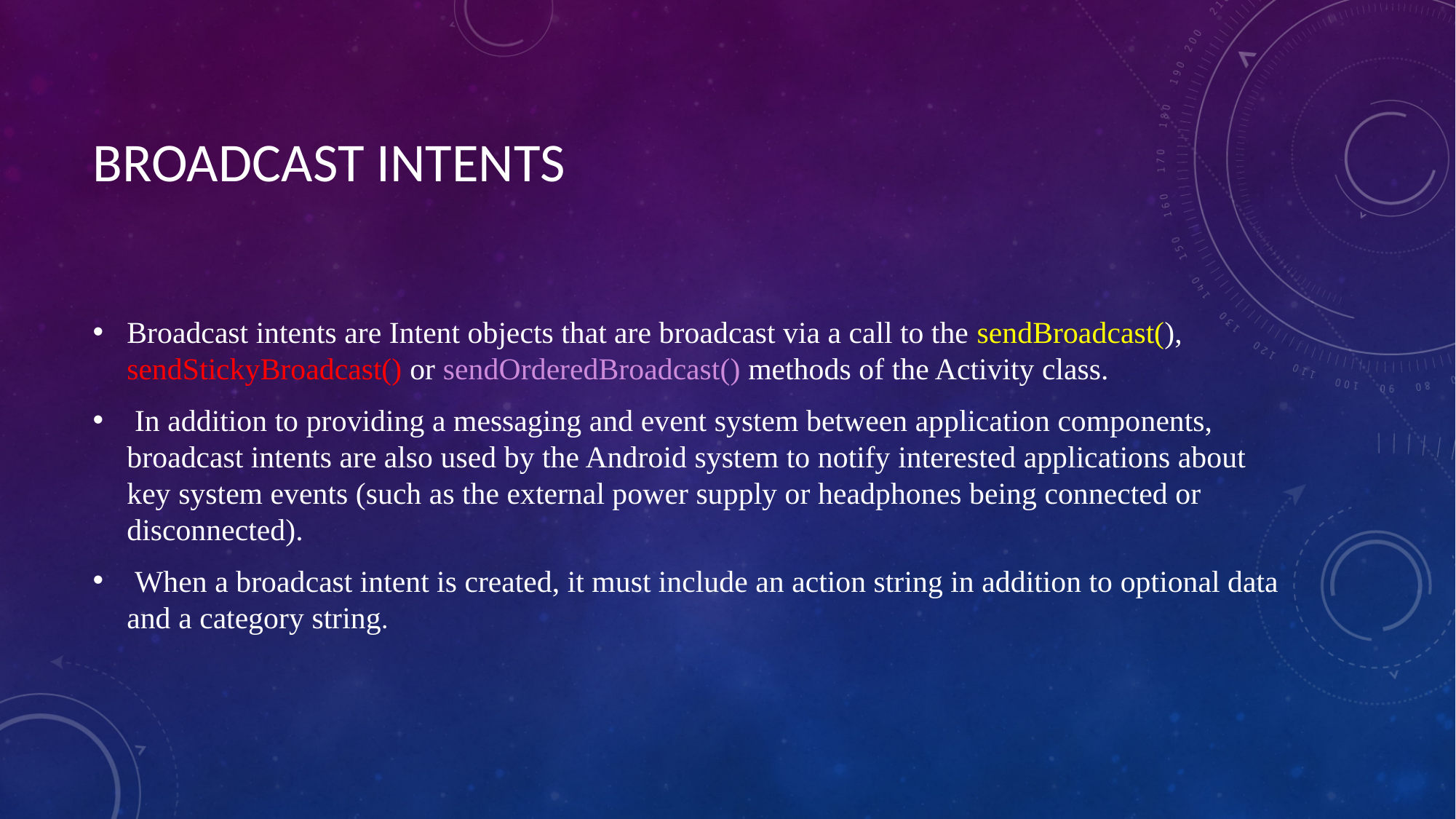

# Broadcast intents
Broadcast intents are Intent objects that are broadcast via a call to the sendBroadcast(), sendStickyBroadcast() or sendOrderedBroadcast() methods of the Activity class.
 In addition to providing a messaging and event system between application components, broadcast intents are also used by the Android system to notify interested applications about key system events (such as the external power supply or headphones being connected or disconnected).
 When a broadcast intent is created, it must include an action string in addition to optional data and a category string.